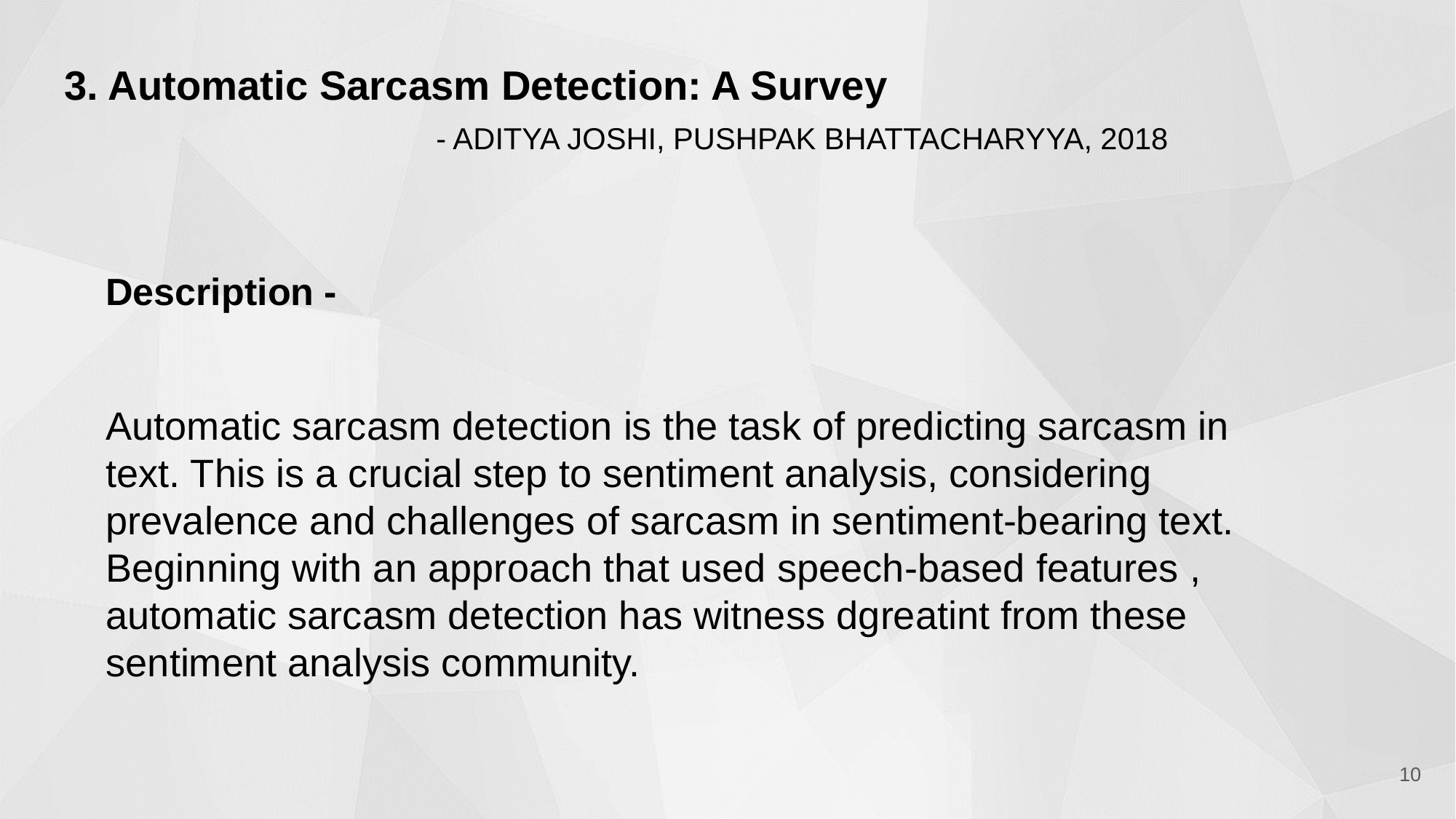

# 3. Automatic Sarcasm Detection: A Survey
                                 - ADITYA JOSHI, PUSHPAK BHATTACHARYYA, 2018

Description -

Automatic sarcasm detection is the task of predicting sarcasm in text. This is a crucial step to sentiment analysis, considering prevalence and challenges of sarcasm in sentiment-bearing text. Beginning with an approach that used speech-based features , automatic sarcasm detection has witness dgreatint from these sentiment analysis community.

10